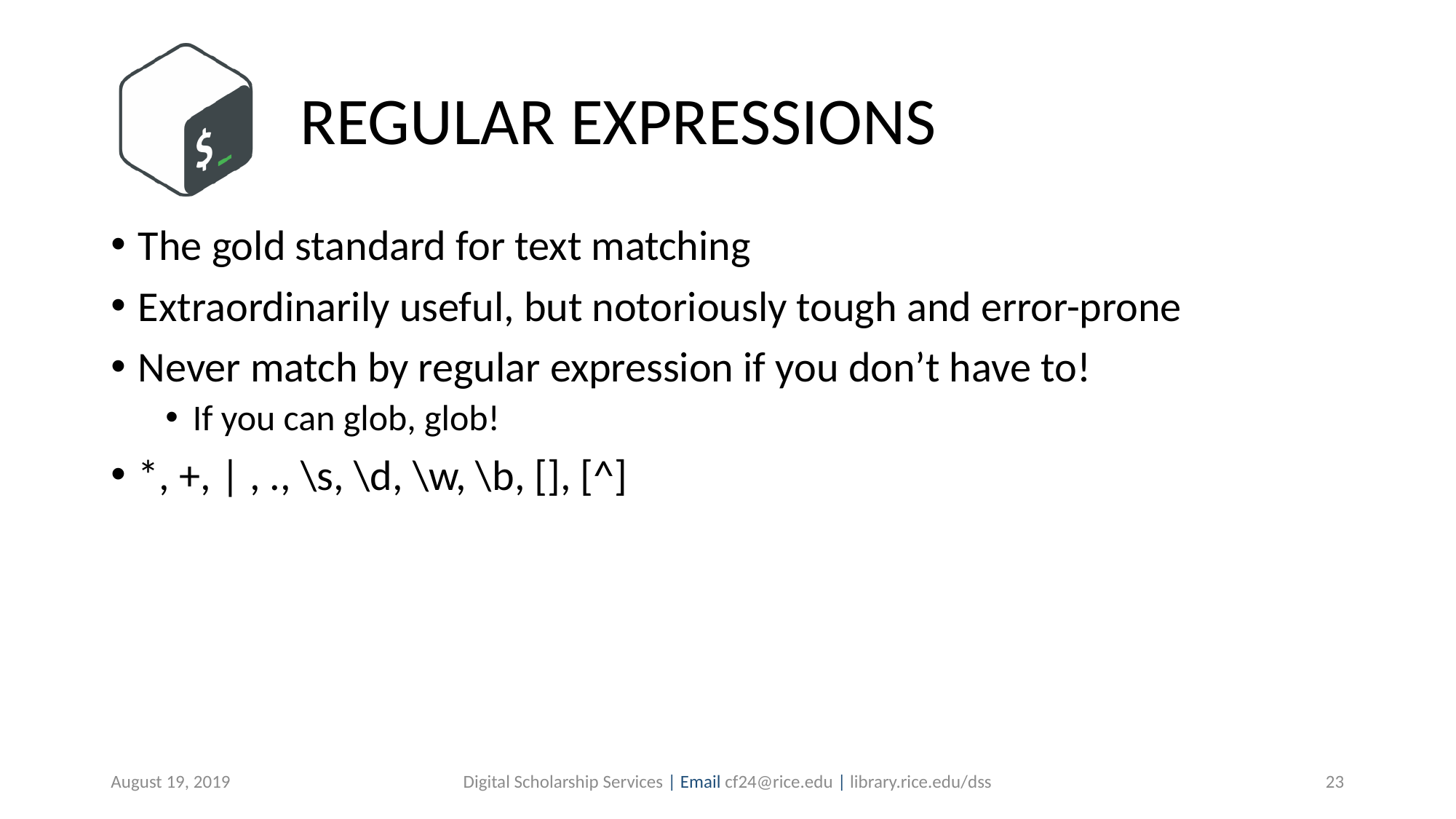

# REGULAR EXPRESSIONS
The gold standard for text matching
Extraordinarily useful, but notoriously tough and error-prone
Never match by regular expression if you don’t have to!
If you can glob, glob!
*, +, | , ., \s, \d, \w, \b, [], [^]
August 19, 2019
Digital Scholarship Services | Email cf24@rice.edu | library.rice.edu/dss
23